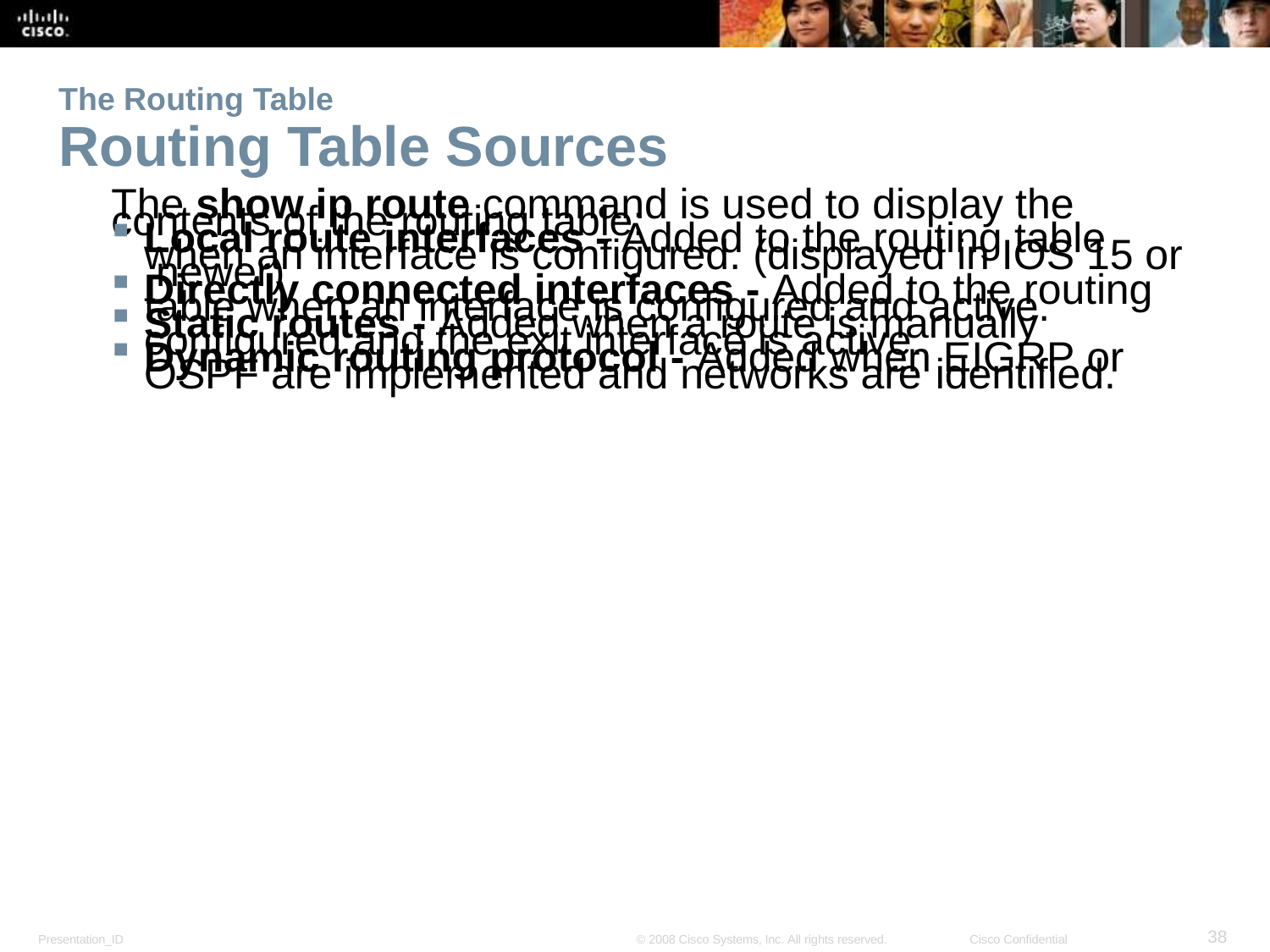

The Routing Table
Routing Table Sources
The show ip route command is used to display the  contents of the routing table:
Local route interfaces - Added to the routing table  when an interface is configured. (displayed in IOS 15 or  newer)
Directly connected interfaces - Added to the routing  table when an interface is configured and active.
Static routes - Added when a route is manually  configured and the exit interface is active.
Dynamic routing protocol - Added when EIGRP or  OSPF are implemented and networks are identified.
38
Presentation_ID
© 2008 Cisco Systems, Inc. All rights reserved.
Cisco Confidential